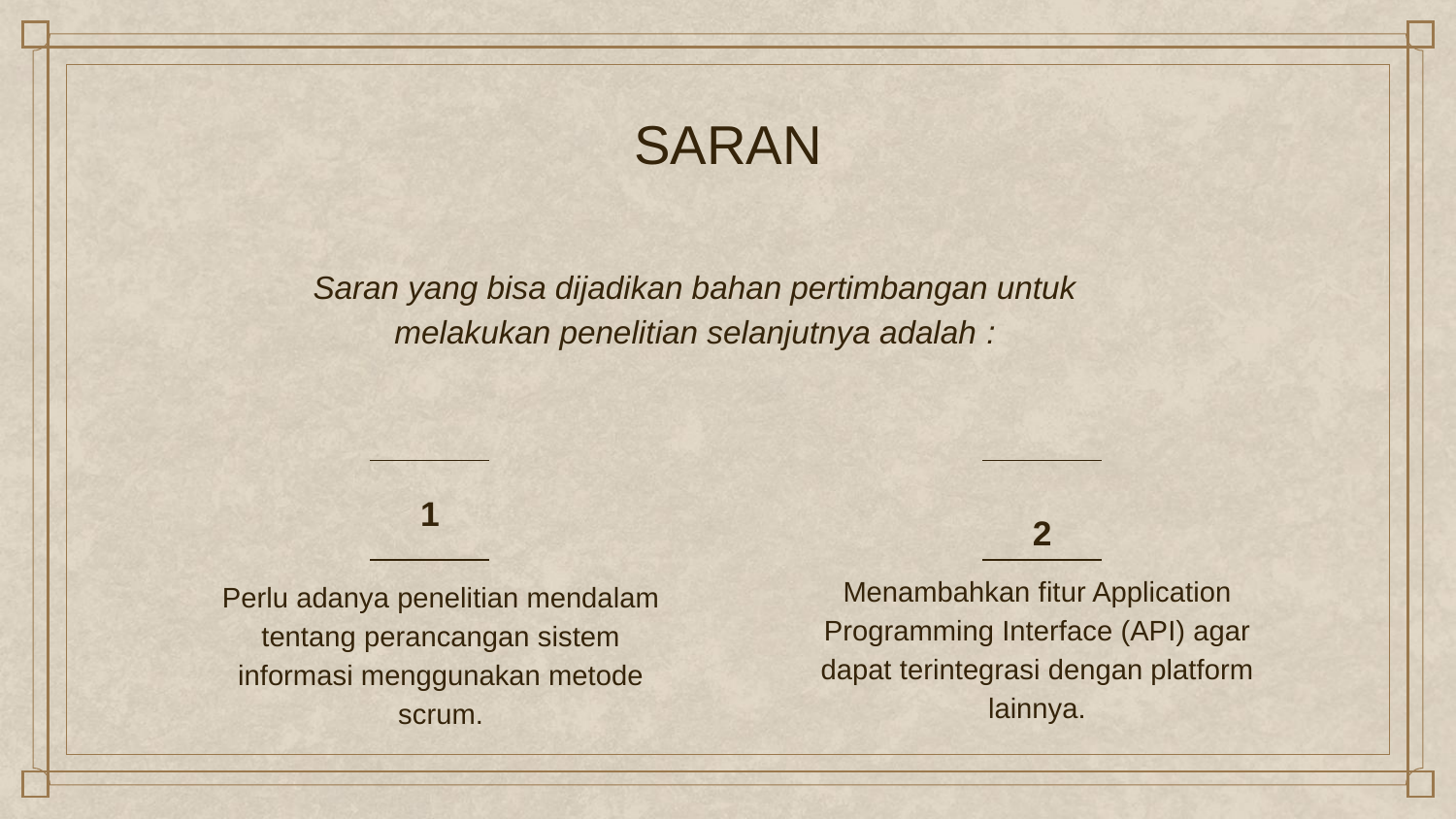

# SARAN
Saran yang bisa dijadikan bahan pertimbangan untuk melakukan penelitian selanjutnya adalah :
1
2
Menambahkan fitur Application Programming Interface (API) agar dapat terintegrasi dengan platform lainnya.
Perlu adanya penelitian mendalam tentang perancangan sistem informasi menggunakan metode scrum.